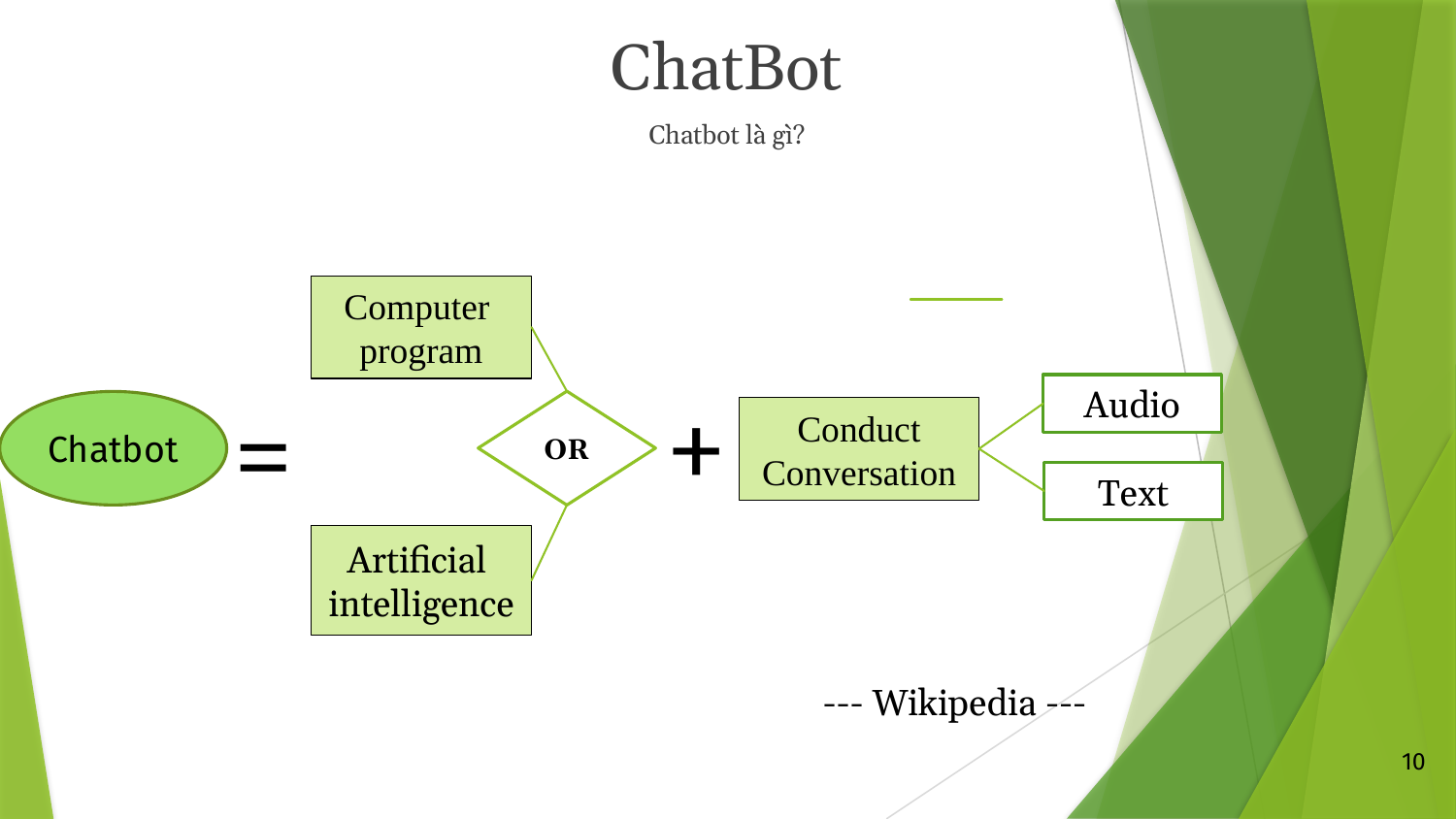

ChatBot
Chatbot là gì?
Computer
program
+
Audio
=
OR
Chatbot
Conduct
Conversation
Text
Artificial
intelligence
--- Wikipedia ---
10